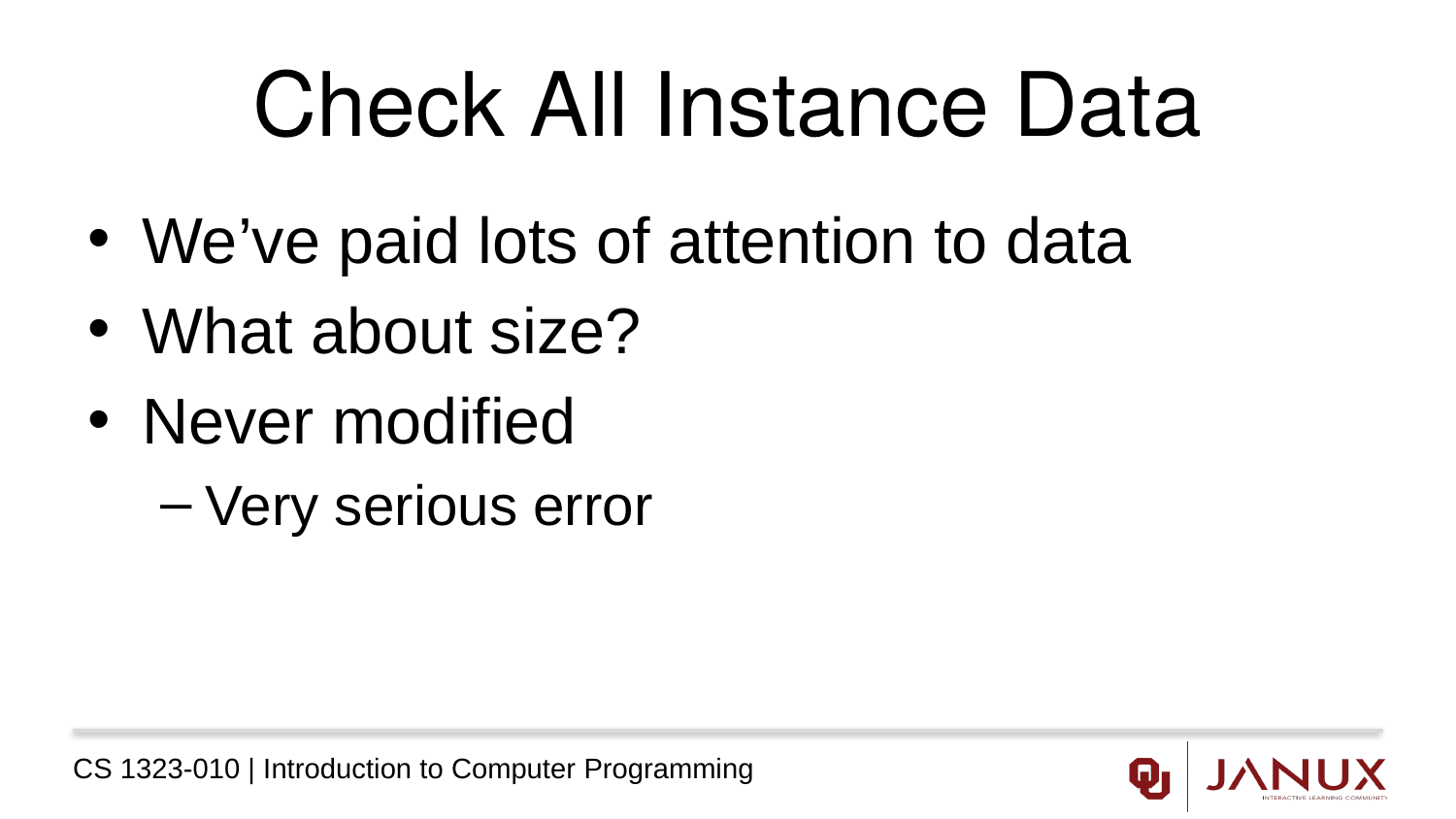

# Check All Instance Data
We’ve paid lots of attention to data
What about size?
Never modified
Very serious error